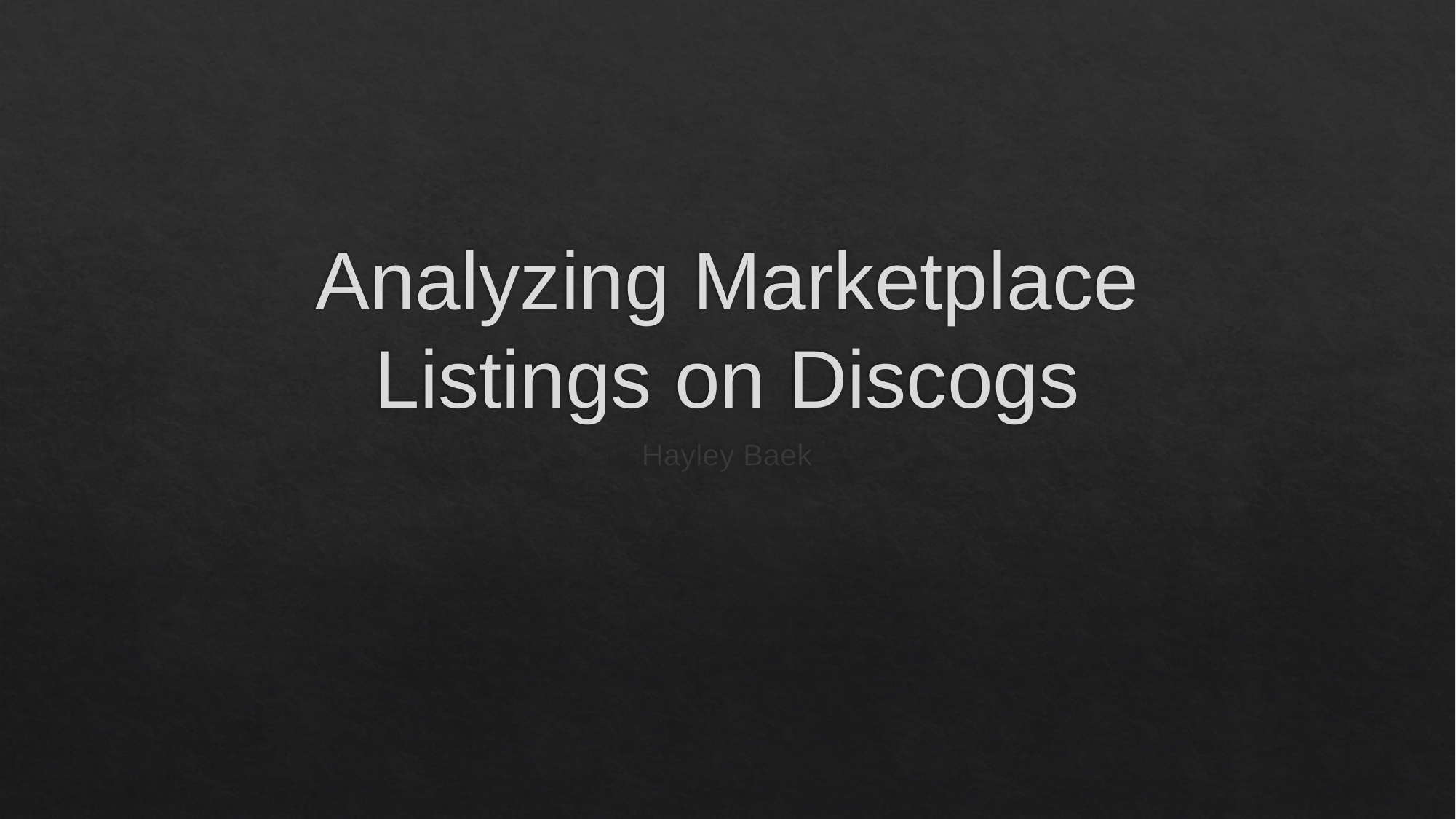

# Analyzing Marketplace Listings on Discogs
Hayley Baek